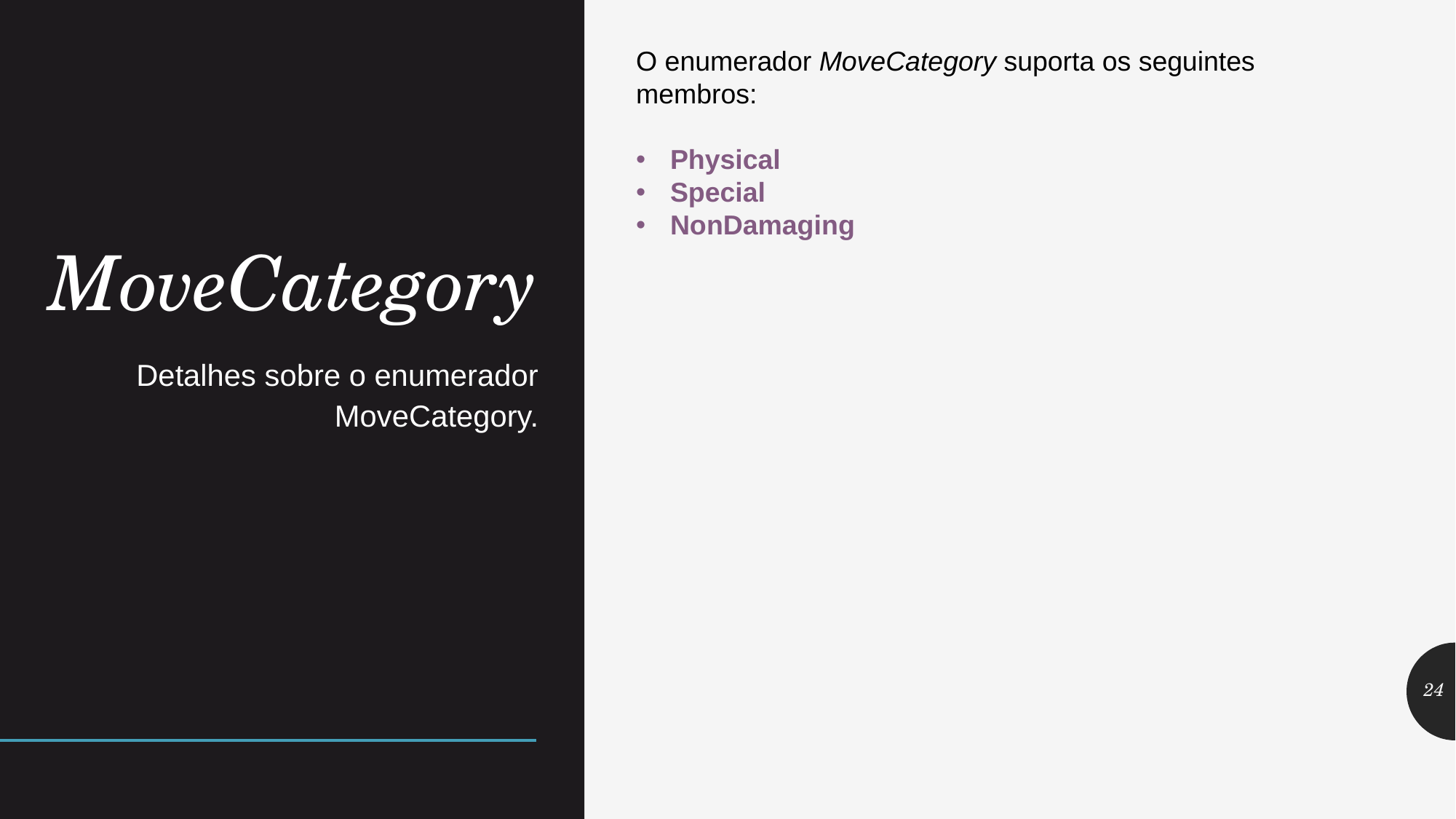

O enumerador MoveCategory suporta os seguintes membros:

Physical
Special
NonDamaging
# MoveCategory
Detalhes sobre o enumerador MoveCategory.
24